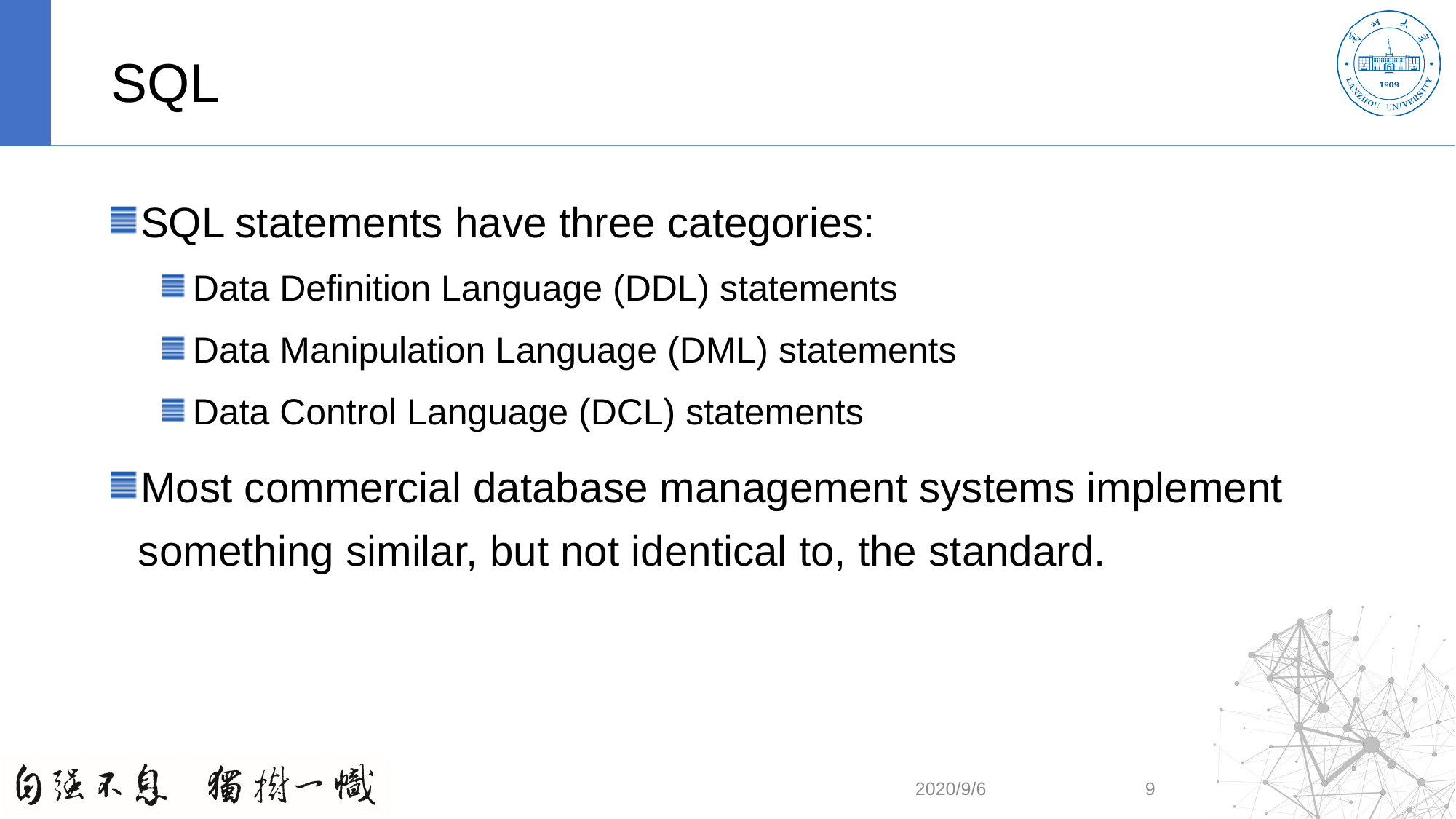

# SQL
SQL statements have three categories:
Data Definition Language (DDL) statements
Data Manipulation Language (DML) statements
Data Control Language (DCL) statements
Most commercial database management systems implement something similar, but not identical to, the standard.
2020/9/6
9